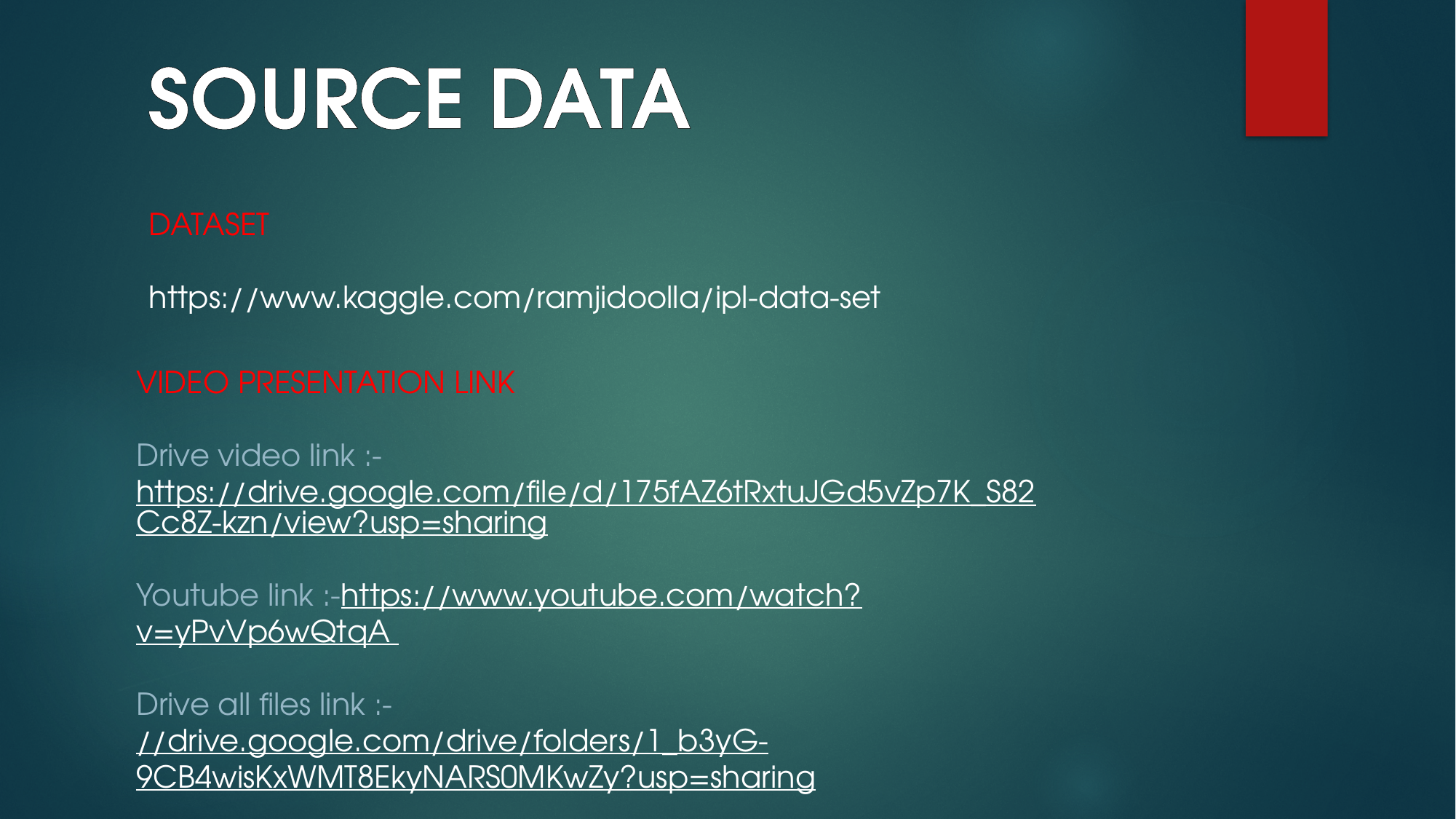

SOURCE DATA
DATASET

https://www.kaggle.com/ramjidoolla/ipl-data-set

VIDEO PRESENTATION LINK

Drive video link :-                      https://drive.google.com/file/d/175fAZ6tRxtuJGd5vZp7K_S82Cc8Z-kzn/view?usp=sharing

Youtube link :-https://www.youtube.com/watch?v=yPvVp6wQtqA

Drive all files link :-
//drive.google.com/drive/folders/1_b3yG-9CB4wisKxWMT8EkyNARS0MKwZy?usp=sharing